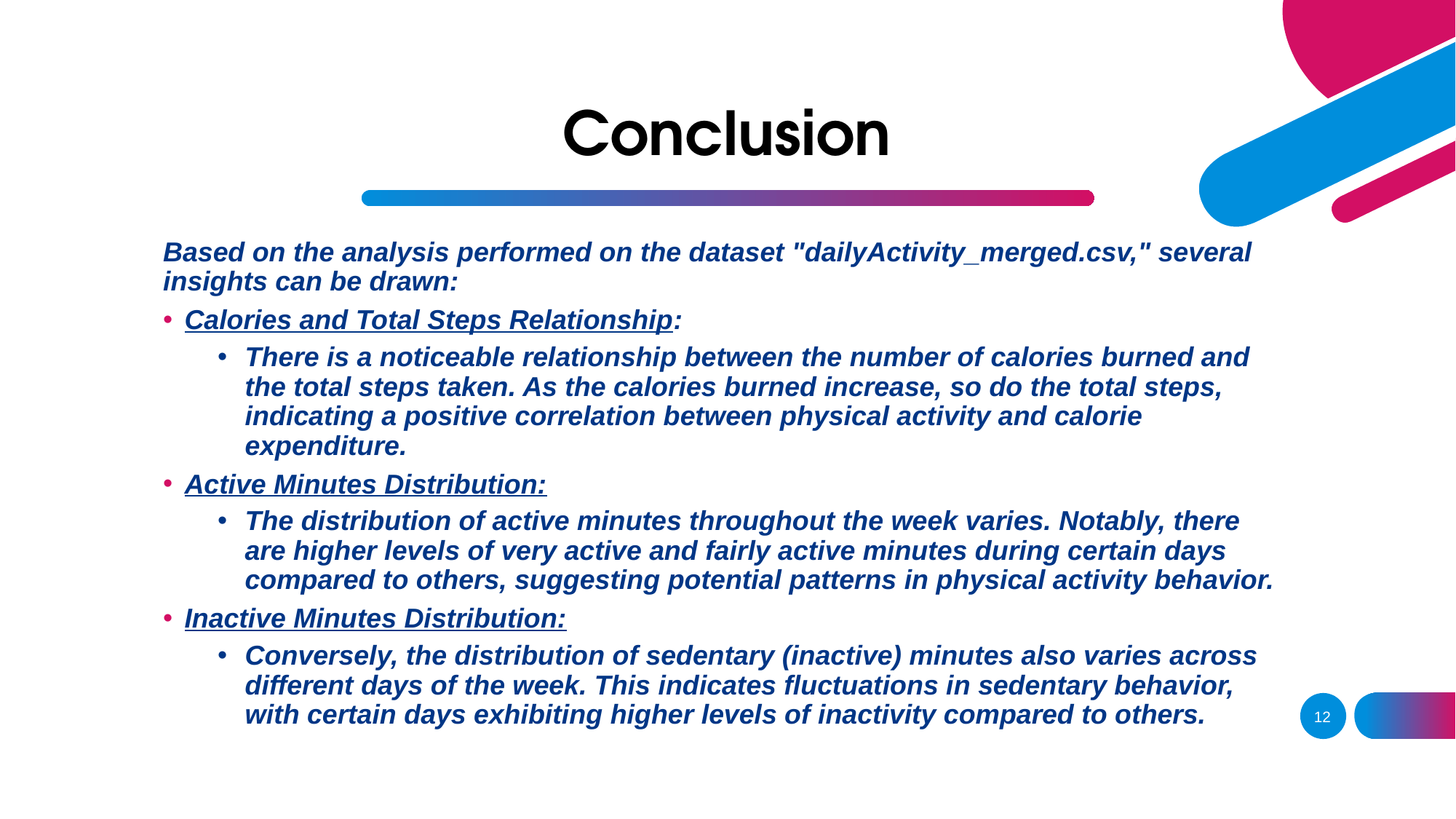

# Conclusion
Based on the analysis performed on the dataset "dailyActivity_merged.csv," several insights can be drawn:
Calories and Total Steps Relationship:
There is a noticeable relationship between the number of calories burned and the total steps taken. As the calories burned increase, so do the total steps, indicating a positive correlation between physical activity and calorie expenditure.
Active Minutes Distribution:
The distribution of active minutes throughout the week varies. Notably, there are higher levels of very active and fairly active minutes during certain days compared to others, suggesting potential patterns in physical activity behavior.
Inactive Minutes Distribution:
Conversely, the distribution of sedentary (inactive) minutes also varies across different days of the week. This indicates fluctuations in sedentary behavior, with certain days exhibiting higher levels of inactivity compared to others.
12